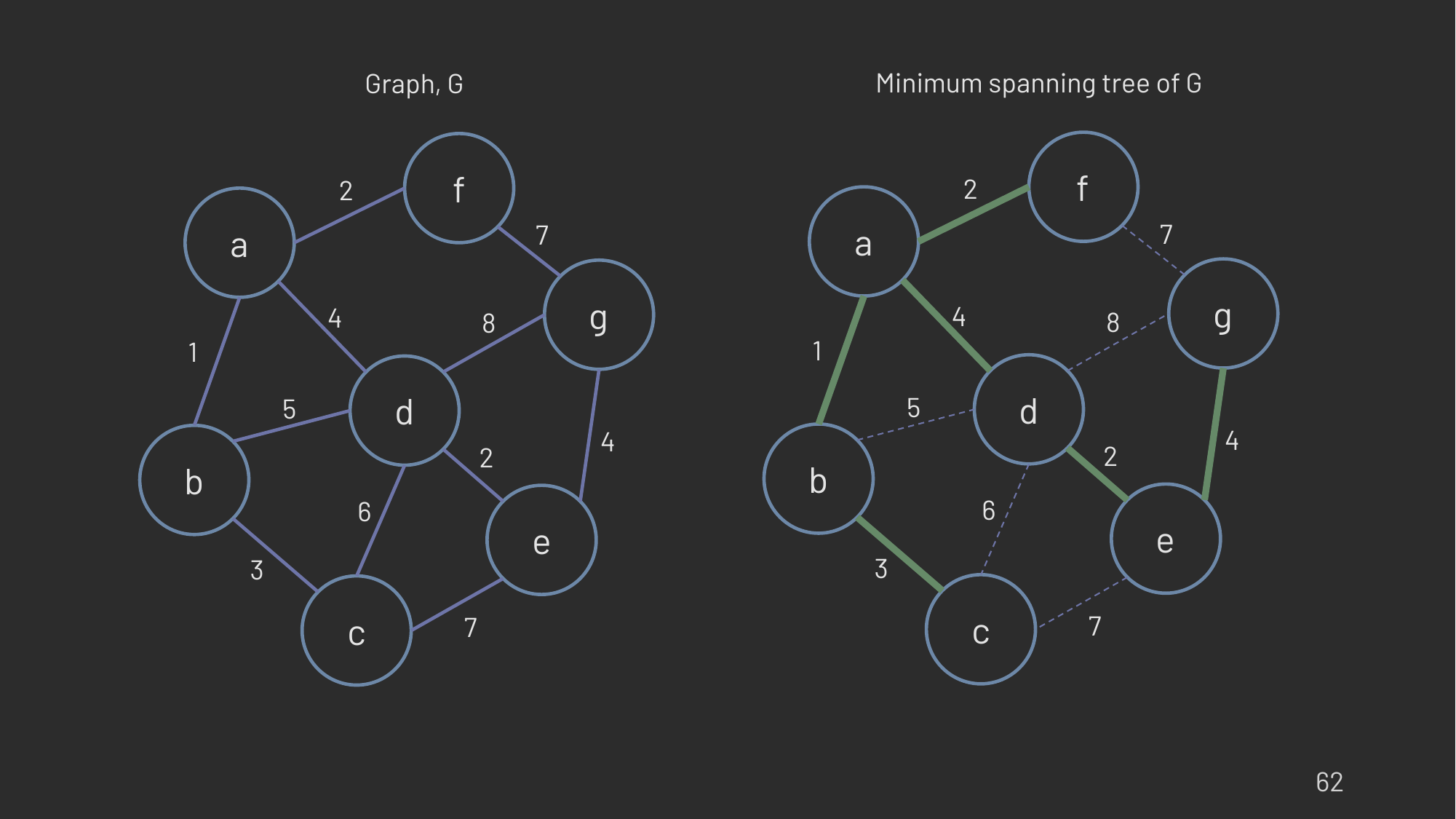

Minimum spanning tree of G
Graph, G
f
2
a
7
g
4
8
1
d
5
4
b
2
e
6
3
c
7
f
2
a
7
g
4
8
1
d
5
4
b
2
e
6
3
c
7
62